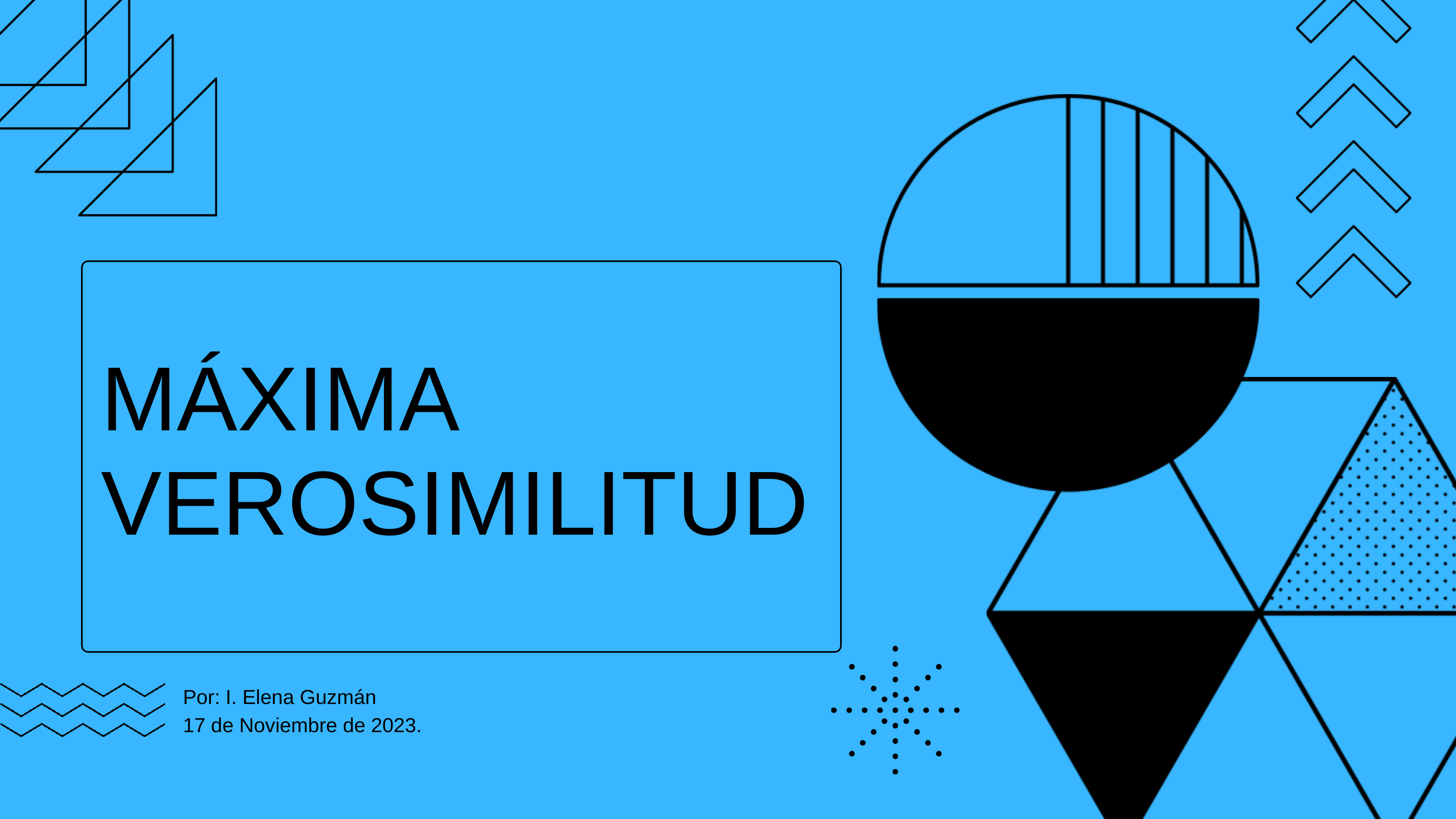

MÁXIMA VEROSIMILITUD

Por: I. Elena Guzmán
17 de Noviembre de 2023.